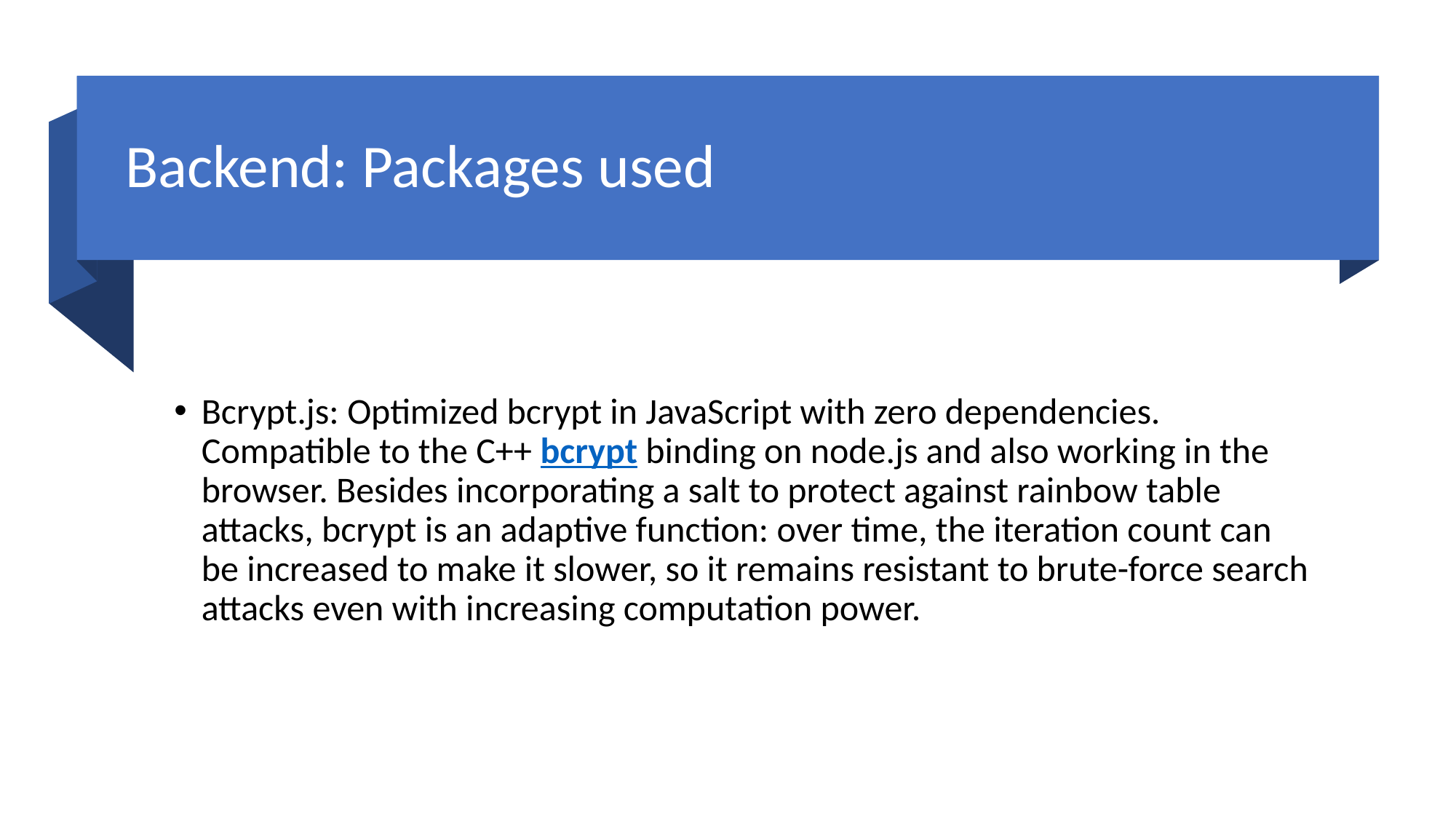

# Backend: Packages used

Bcrypt.js: Optimized bcrypt in JavaScript with zero dependencies. Compatible to the C++ bcrypt binding on node.js and also working in the browser. Besides incorporating a salt to protect against rainbow table attacks, bcrypt is an adaptive function: over time, the iteration count can be increased to make it slower, so it remains resistant to brute-force search attacks even with increasing computation power.